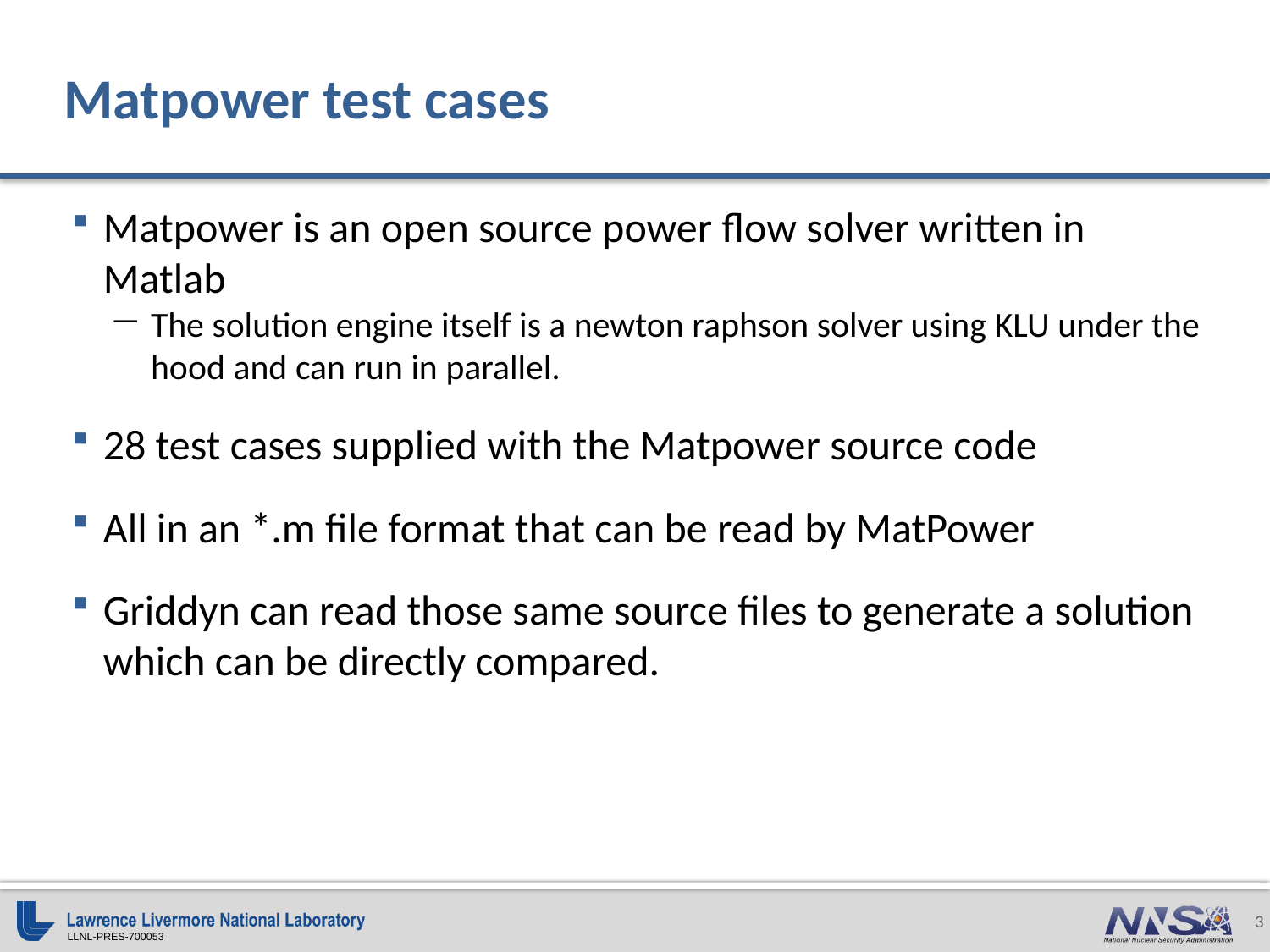

# Matpower test cases
Matpower is an open source power flow solver written in Matlab
The solution engine itself is a newton raphson solver using KLU under the hood and can run in parallel.
28 test cases supplied with the Matpower source code
All in an *.m file format that can be read by MatPower
Griddyn can read those same source files to generate a solution which can be directly compared.